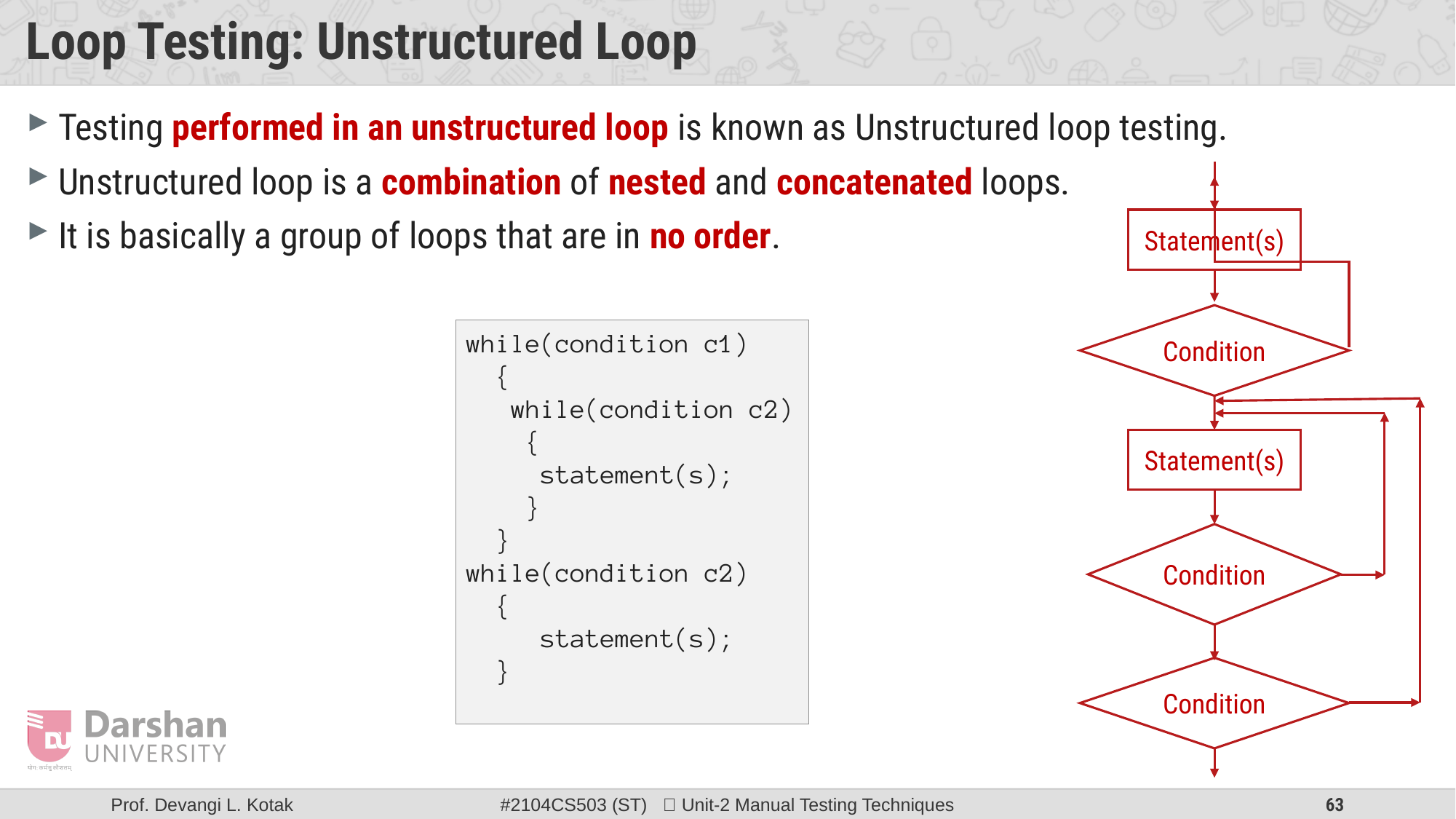

# Loop Testing: Unstructured Loop
Testing performed in an unstructured loop is known as Unstructured loop testing.
Unstructured loop is a combination of nested and concatenated loops.
It is basically a group of loops that are in no order.
Statement(s)
Condition
Statement(s)
Condition
Condition
while(condition c1)
  {
   while(condition c2)
    {
     statement(s);
    }
  }
while(condition c2)
  {
     statement(s);
  }